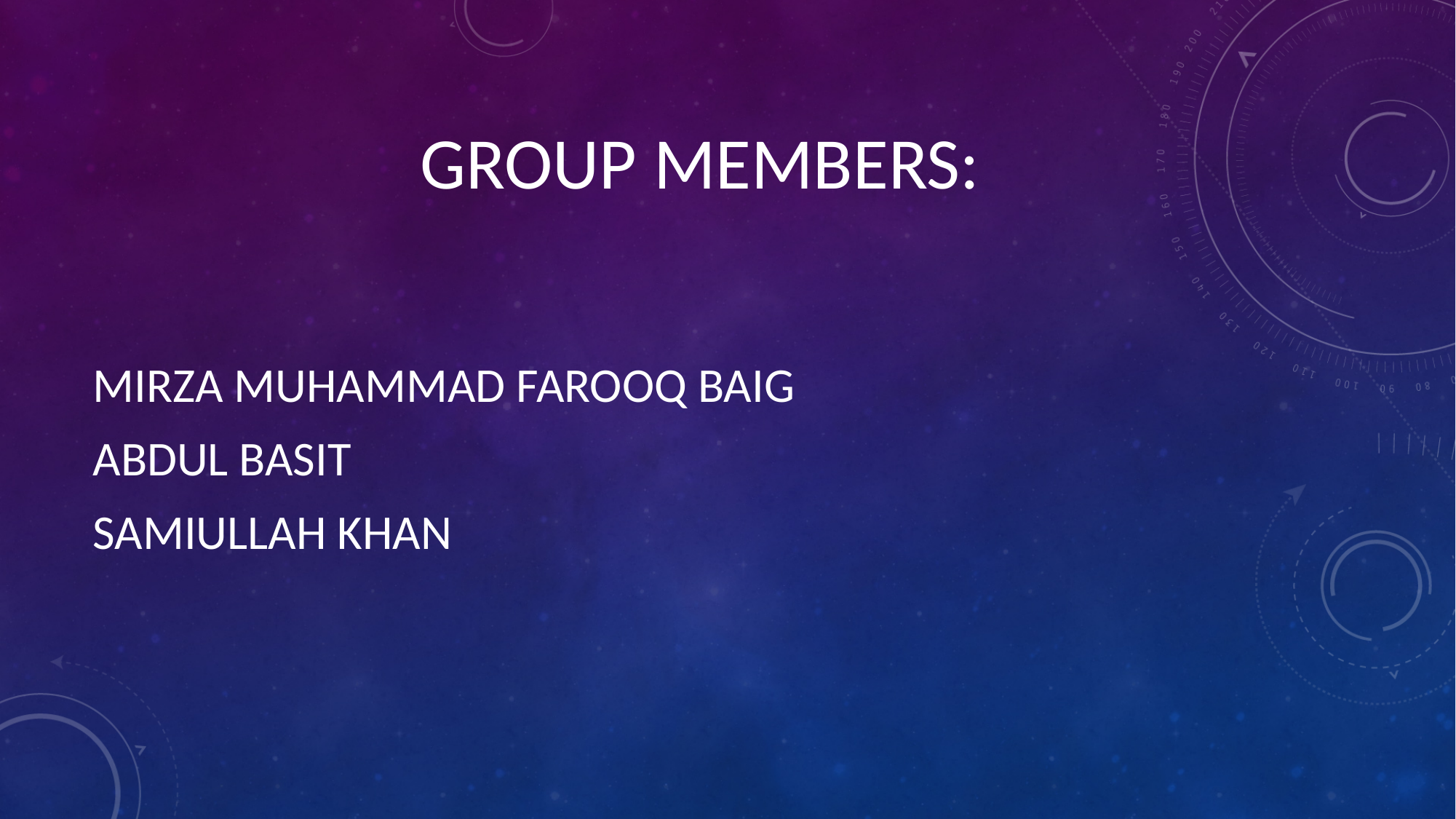

# Group members:
MIRZA MUHAMMAD FAROOQ BAIG
ABDUL BASIT
SAMIULLAH KHAN